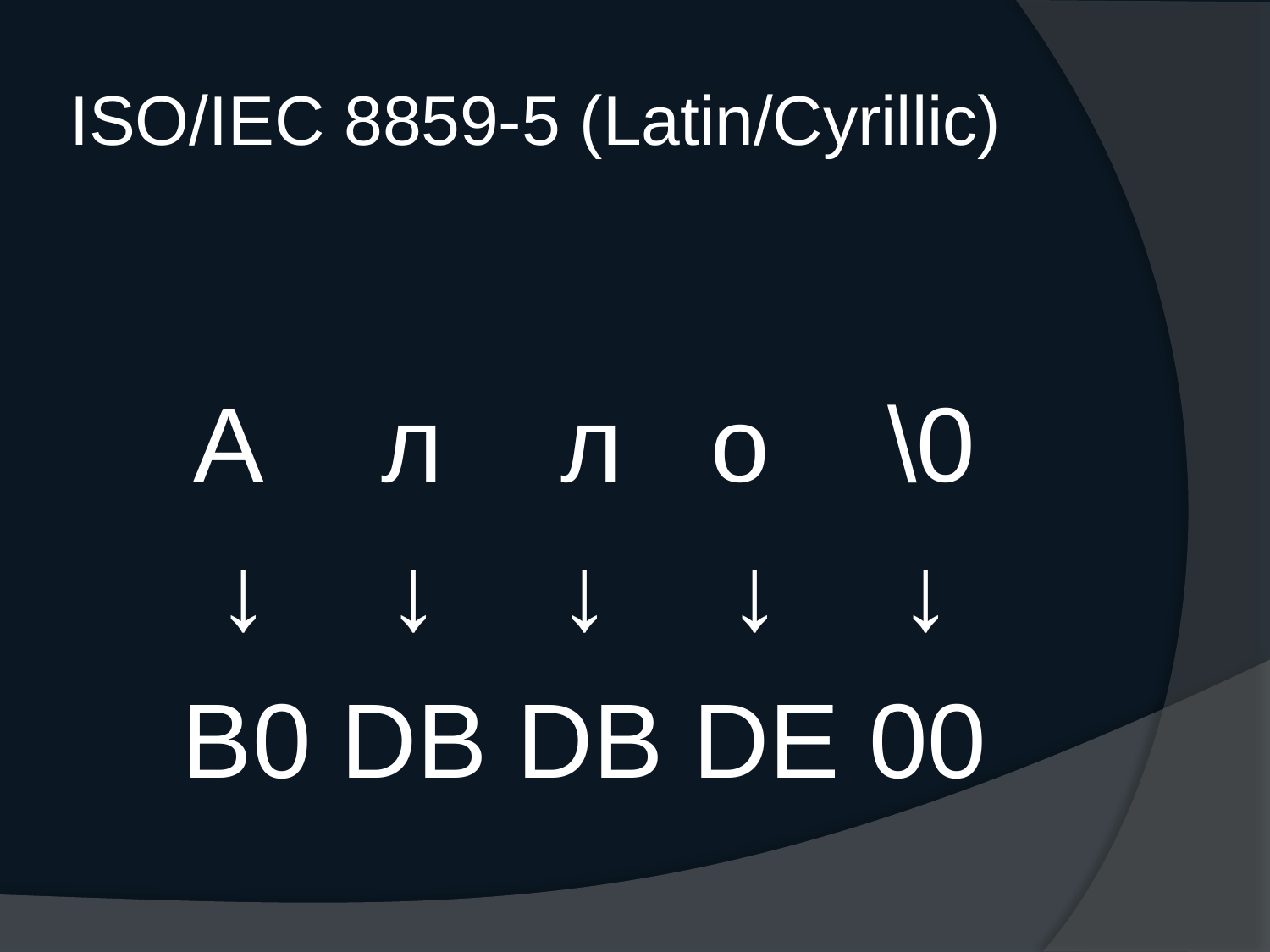

# ISO/IEC 8859-5 (Latin/Cyrillic)

А    л    л   о    \0
↓    ↓    ↓    ↓    ↓
B0 DB DB DE 00